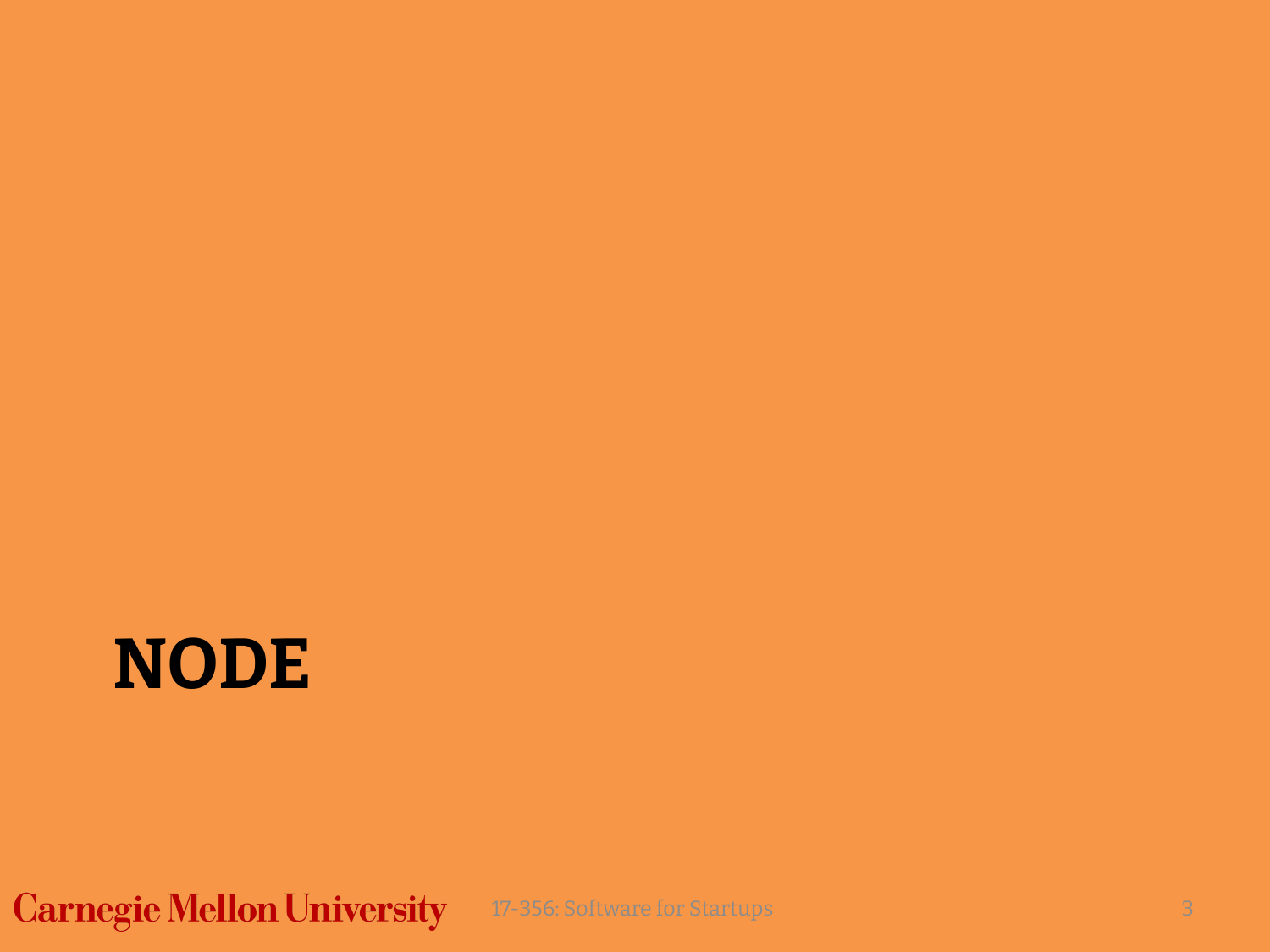

# Node
17-356: Software for Startups
3